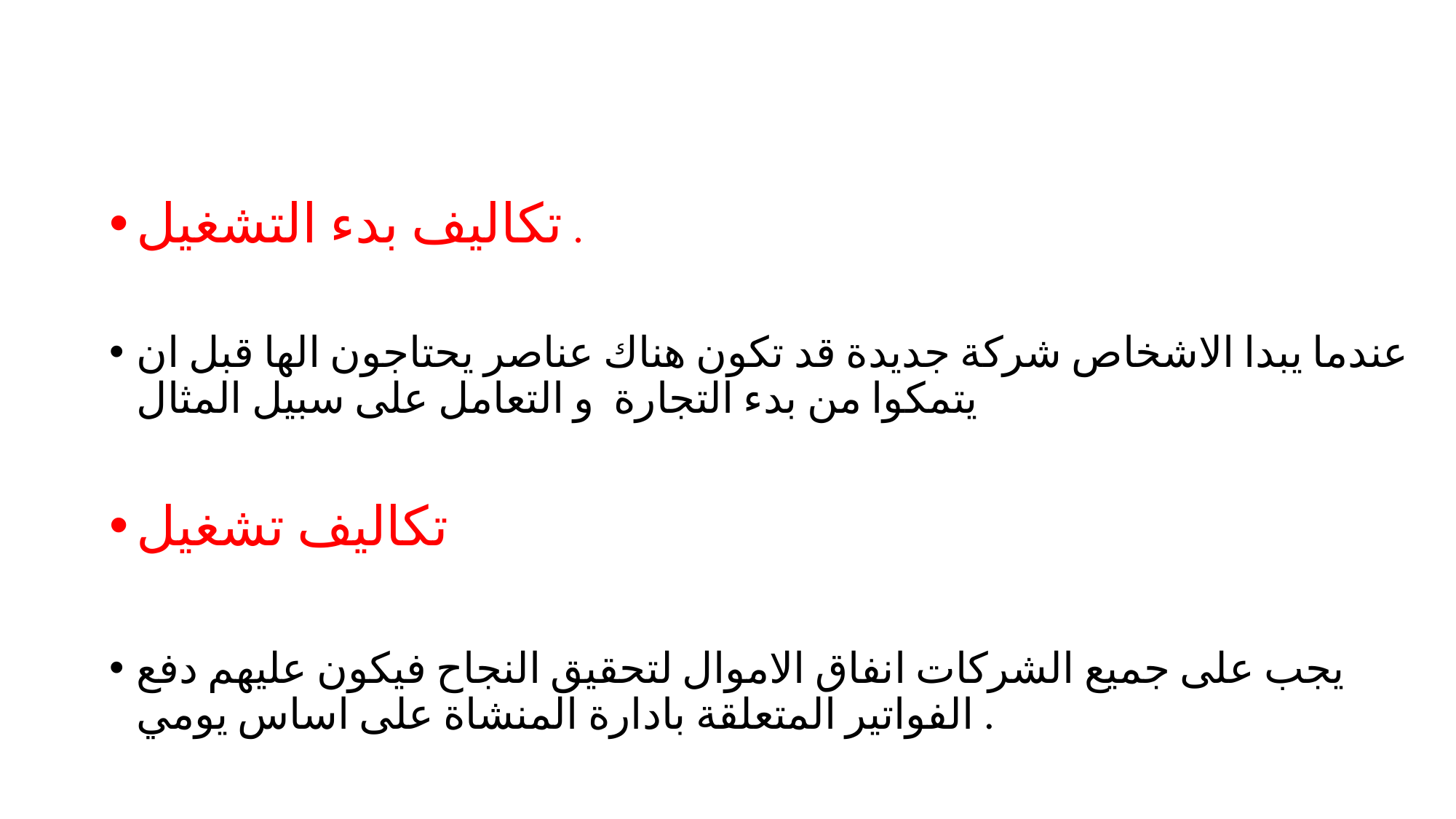

#
تكاليف بدء التشغيل .

عندما يبدا الاشخاص شركة جديدة قد تكون هناك عناصر يحتاجون الها قبل ان يتمكوا من بدء التجارة  و التعامل على سبيل المثال

تكاليف تشغيل

يجب على جميع الشركات انفاق الاموال لتحقيق النجاح فيكون عليهم دفع الفواتير المتعلقة بادارة المنشاة على اساس يومي .